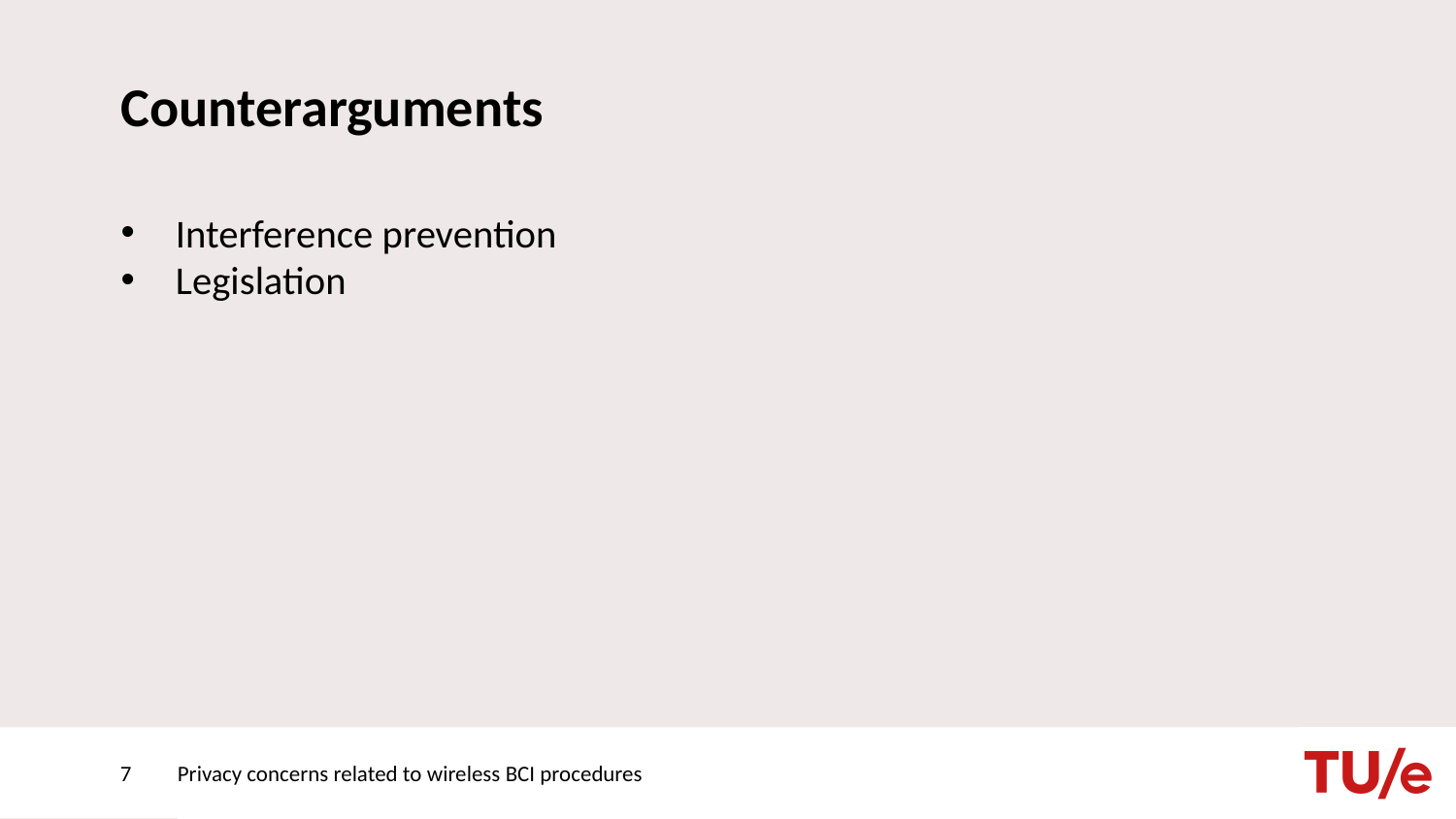

# Counterarguments
Interference prevention
Legislation
7
Privacy concerns related to wireless BCI procedures